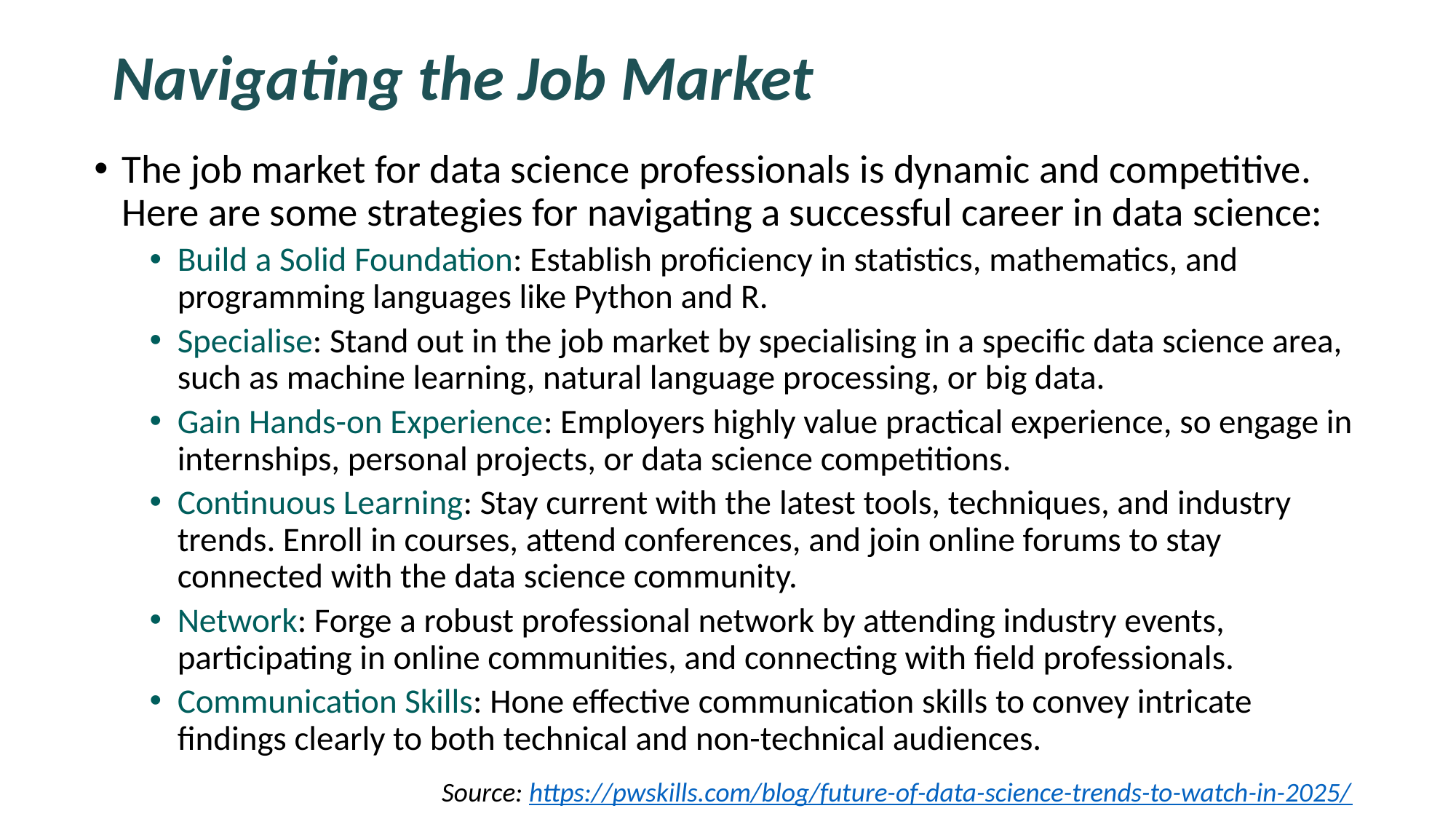

# Navigating the Job Market
The job market for data science professionals is dynamic and competitive. Here are some strategies for navigating a successful career in data science:
Build a Solid Foundation: Establish proficiency in statistics, mathematics, and programming languages like Python and R.
Specialise: Stand out in the job market by specialising in a specific data science area, such as machine learning, natural language processing, or big data.
Gain Hands-on Experience: Employers highly value practical experience, so engage in internships, personal projects, or data science competitions.
Continuous Learning: Stay current with the latest tools, techniques, and industry trends. Enroll in courses, attend conferences, and join online forums to stay connected with the data science community.
Network: Forge a robust professional network by attending industry events, participating in online communities, and connecting with field professionals.
Communication Skills: Hone effective communication skills to convey intricate findings clearly to both technical and non-technical audiences.
Source: https://pwskills.com/blog/future-of-data-science-trends-to-watch-in-2025/